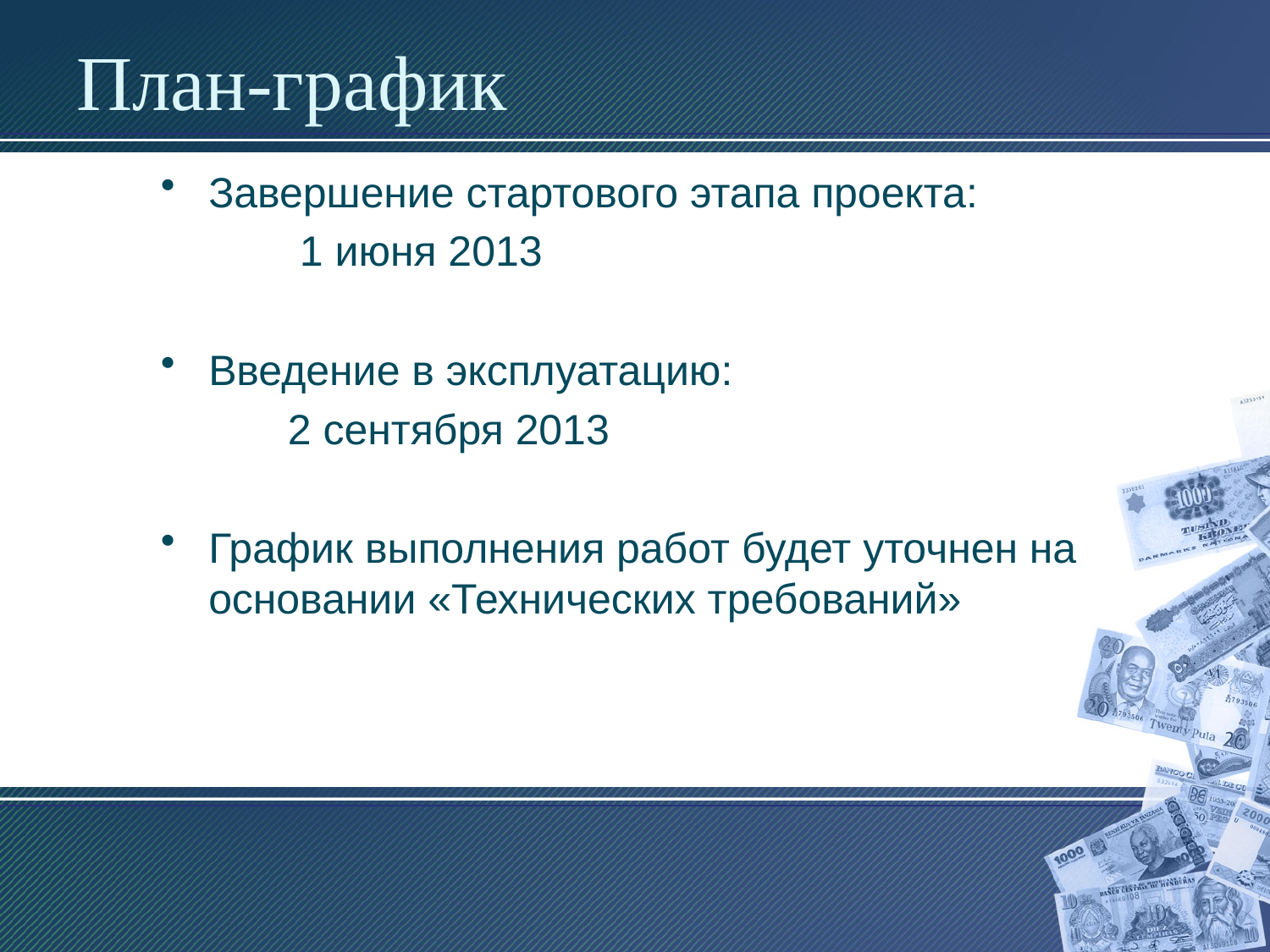

# План-график
Завершение стартового этапа проекта:
	 1 июня 2013

Введение в эксплуатацию:
	2 сентября 2013

График выполнения работ будет уточнен на основании «Технических требований»